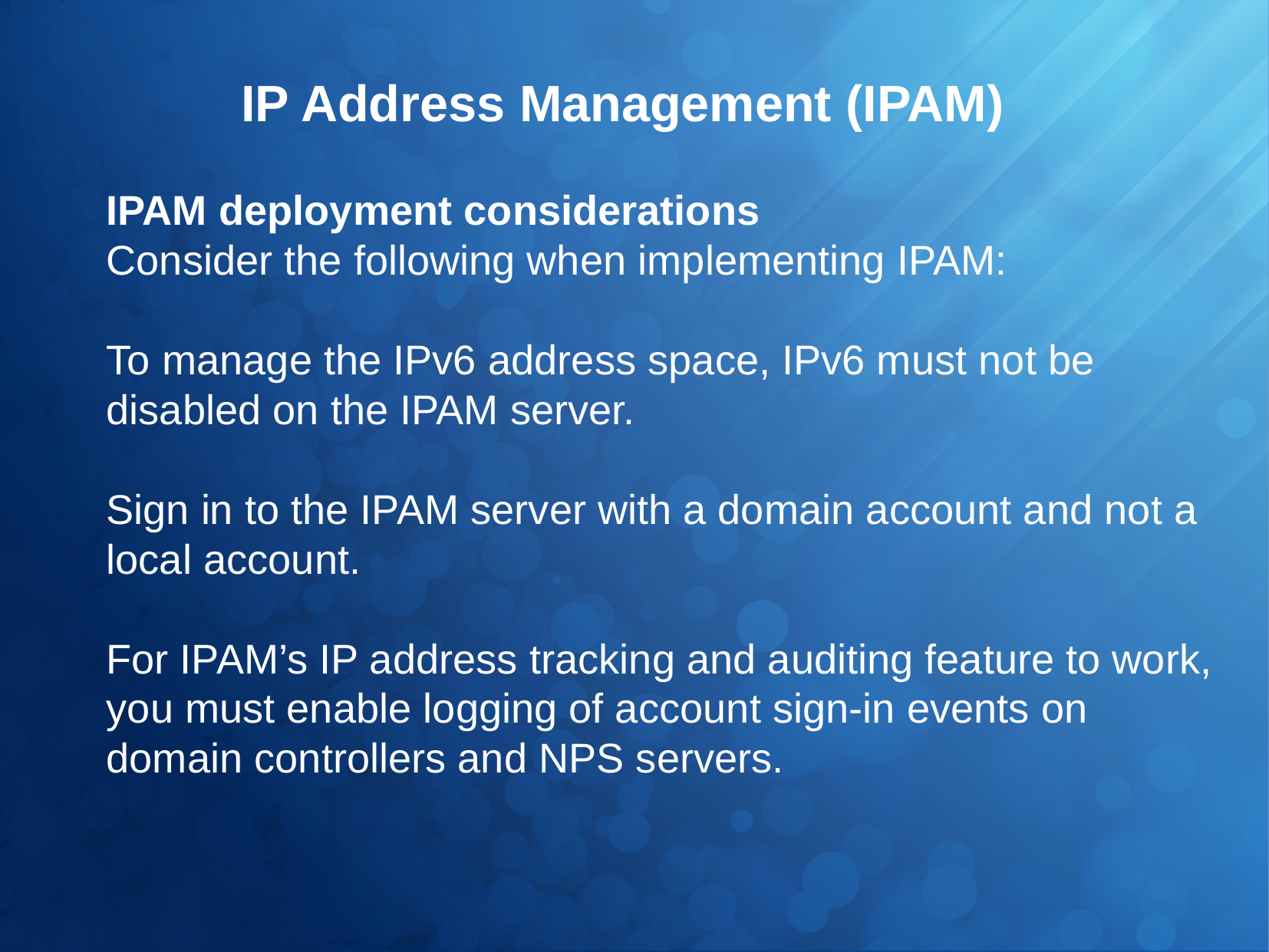

IP Address Management (IPAM)
IPAM deployment considerations
Consider the following when implementing IPAM:

To manage the IPv6 address space, IPv6 must not be disabled on the IPAM server.

Sign in to the IPAM server with a domain account and not a local account.

For IPAM’s IP address tracking and auditing feature to work, you must enable logging of account sign-in events on domain controllers and NPS servers.